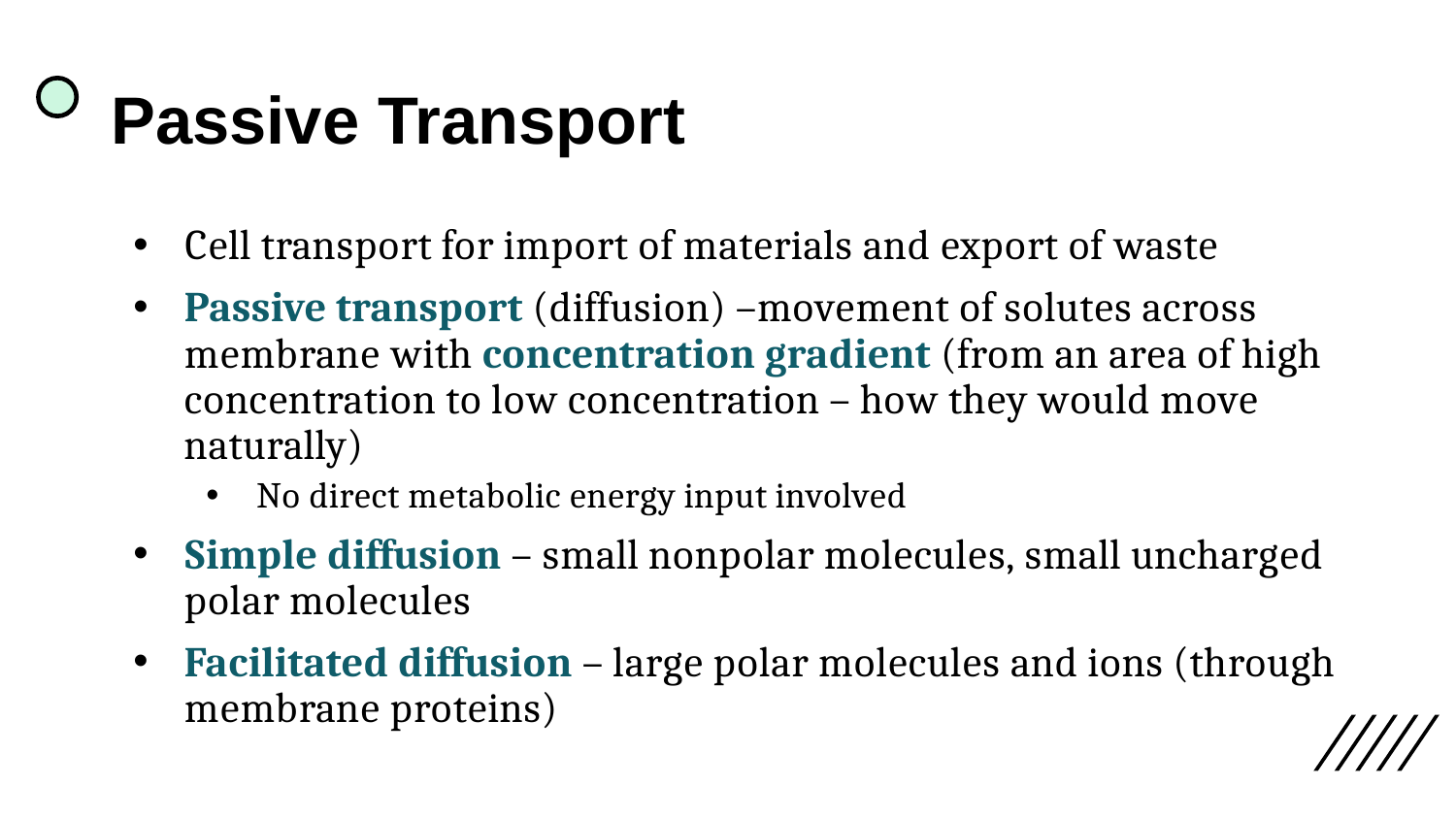

# Passive Transport
Cell transport for import of materials and export of waste
Passive transport (diffusion) –movement of solutes across membrane with concentration gradient (from an area of high concentration to low concentration – how they would move naturally)
No direct metabolic energy input involved
Simple diffusion – small nonpolar molecules, small uncharged polar molecules
Facilitated diffusion – large polar molecules and ions (through membrane proteins)